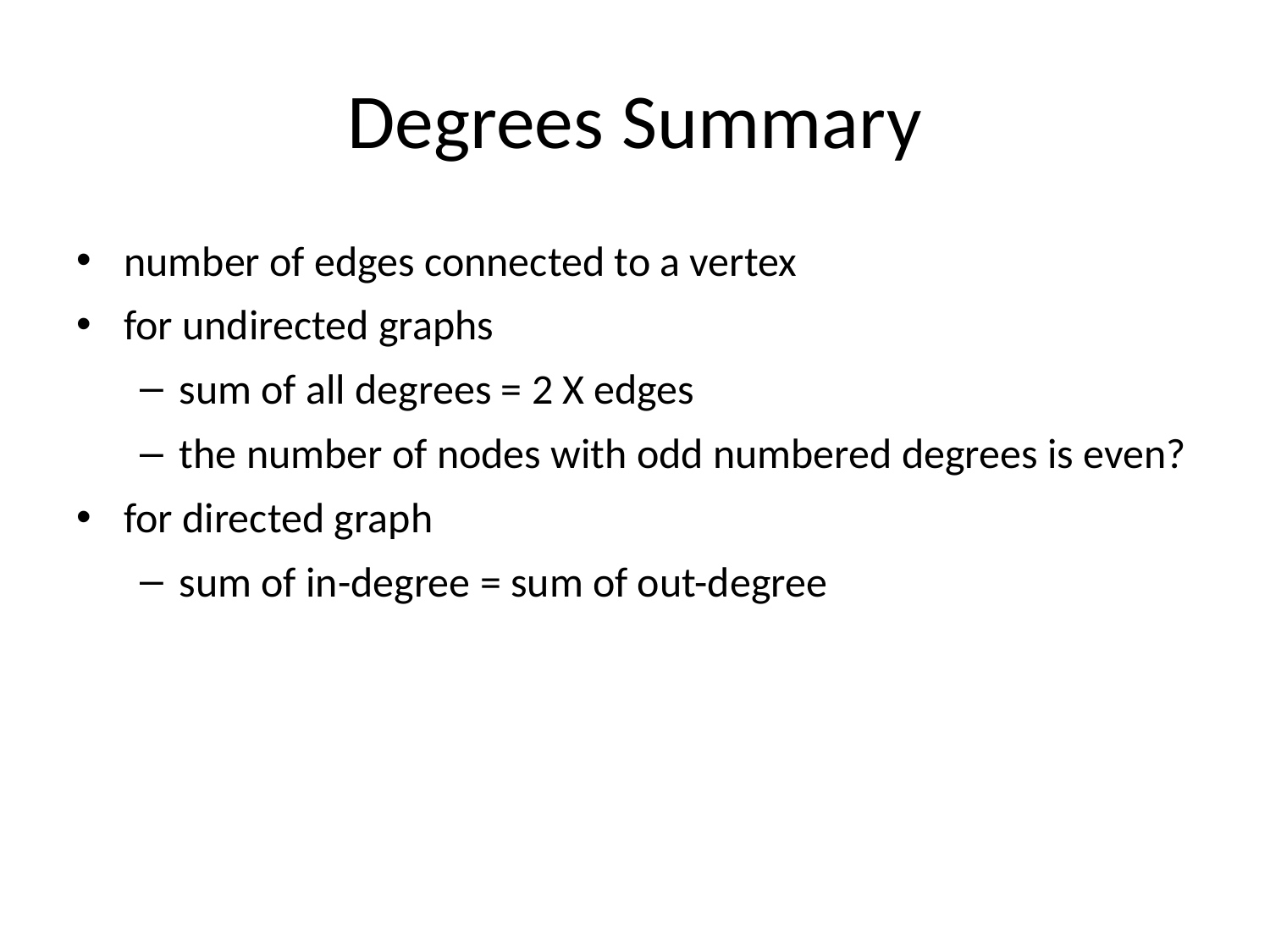

# Degrees Summary
number of edges connected to a vertex
for undirected graphs
sum of all degrees = 2 X edges
the number of nodes with odd numbered degrees is even?
for directed graph
sum of in-degree = sum of out-degree